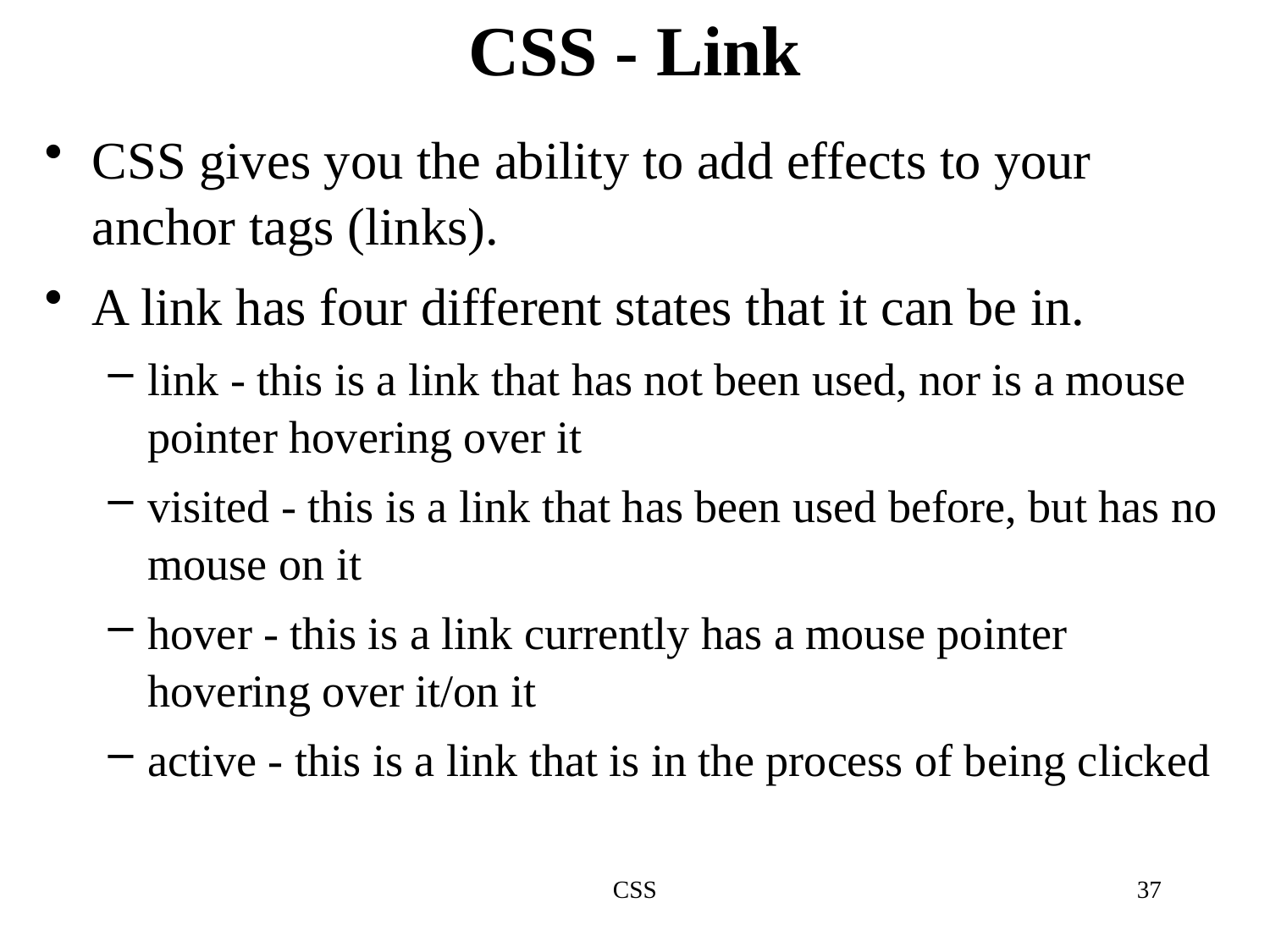

# CSS - Link
CSS gives you the ability to add effects to your anchor tags (links).
A link has four different states that it can be in.
link - this is a link that has not been used, nor is a mouse pointer hovering over it
visited - this is a link that has been used before, but has no mouse on it
hover - this is a link currently has a mouse pointer hovering over it/on it
active - this is a link that is in the process of being clicked
CSS
37